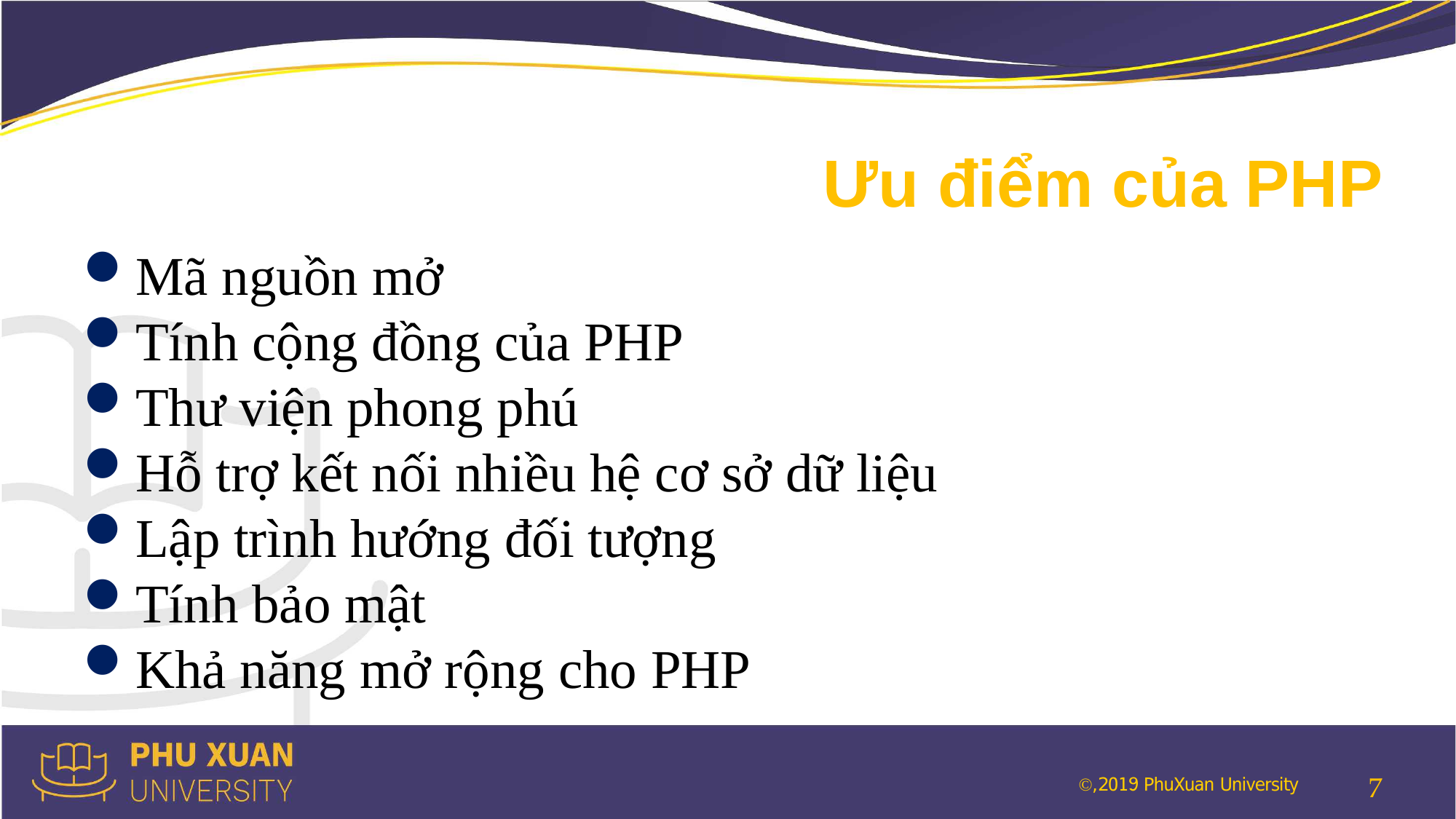

# Ưu điểm của PHP
Mã nguồn mở
Tính cộng đồng của PHP
Thư viện phong phú
Hỗ trợ kết nối nhiều hệ cơ sở dữ liệu
Lập trình hướng đối tượng
Tính bảo mật
Khả năng mở rộng cho PHP
7